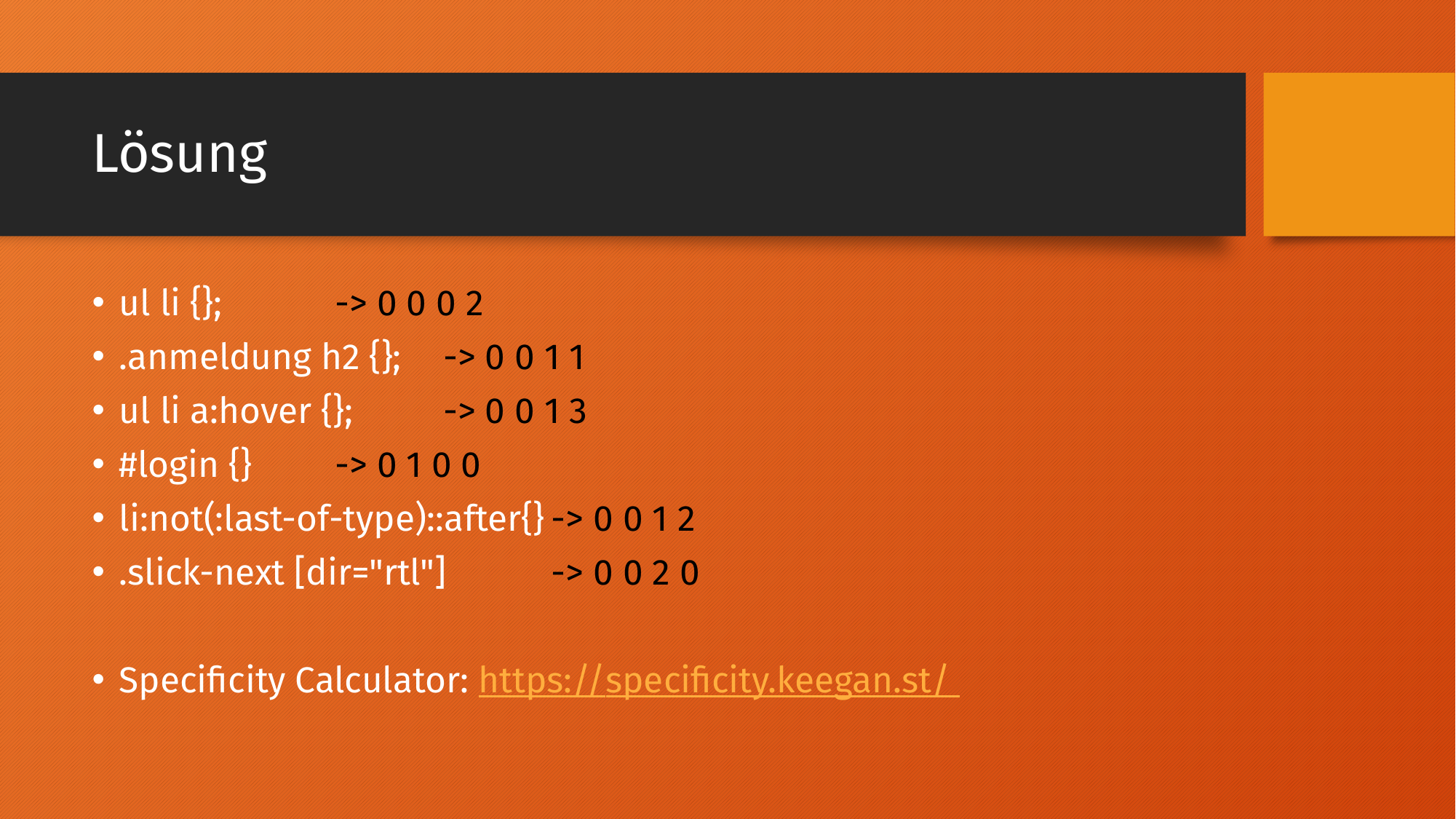

# Lösung
ul li {};    				-> 0 0 0 2
.anmeldung h2 {}; 		-> 0 0 1 1
ul li a:hover {};			-> 0 0 1 3
#login {}				-> 0 1 0 0
li:not(:last-of-type)::after{}	-> 0 0 1 2
.slick-next [dir="rtl"]		-> 0 0 2 0

Specificity Calculator: https://specificity.keegan.st/